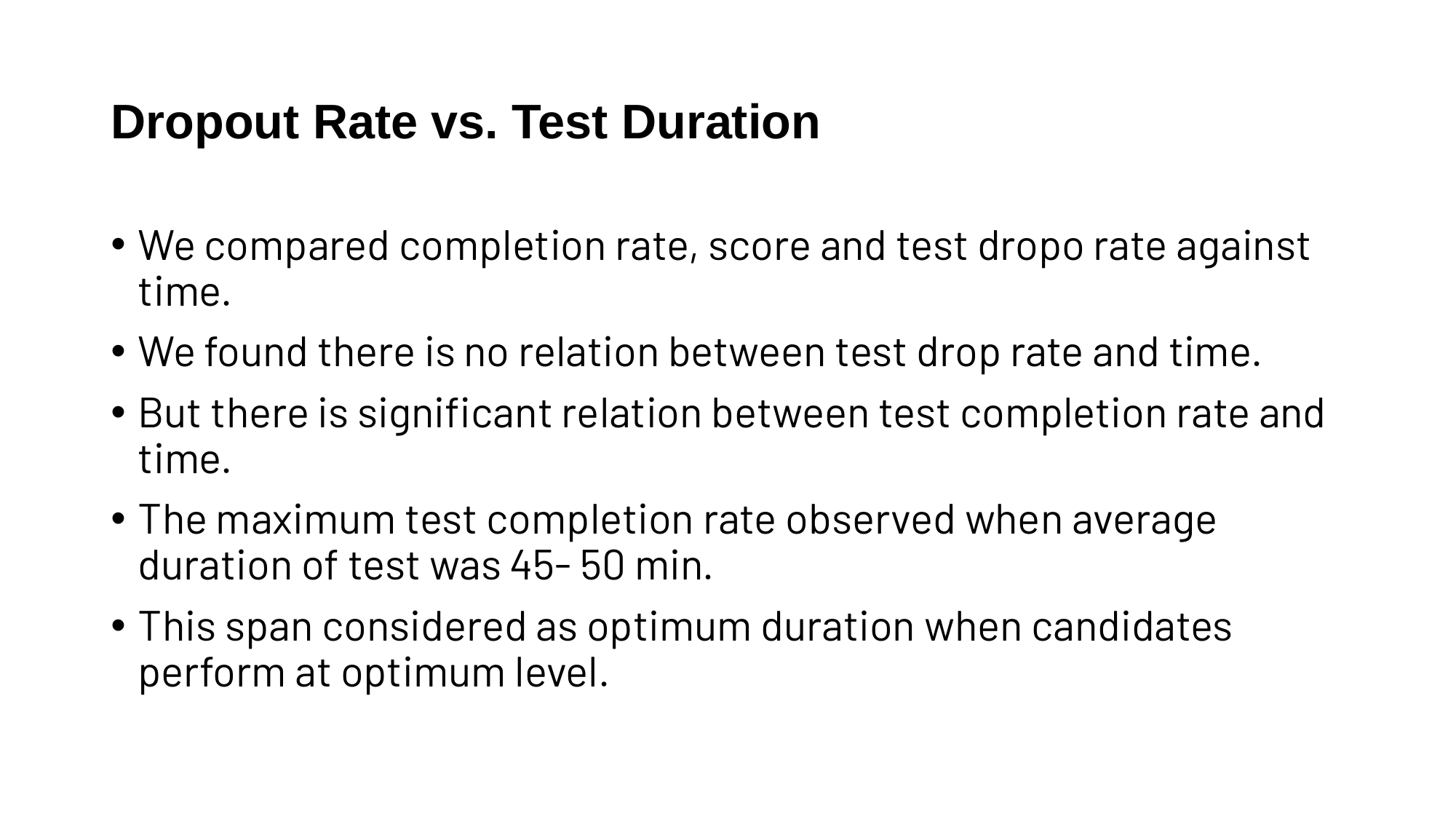

# Dropout Rate vs. Test Duration
We compared completion rate, score and test dropo rate against time.
We found there is no relation between test drop rate and time.
But there is significant relation between test completion rate and time.
The maximum test completion rate observed when average duration of test was 45- 50 min.
This span considered as optimum duration when candidates perform at optimum level.